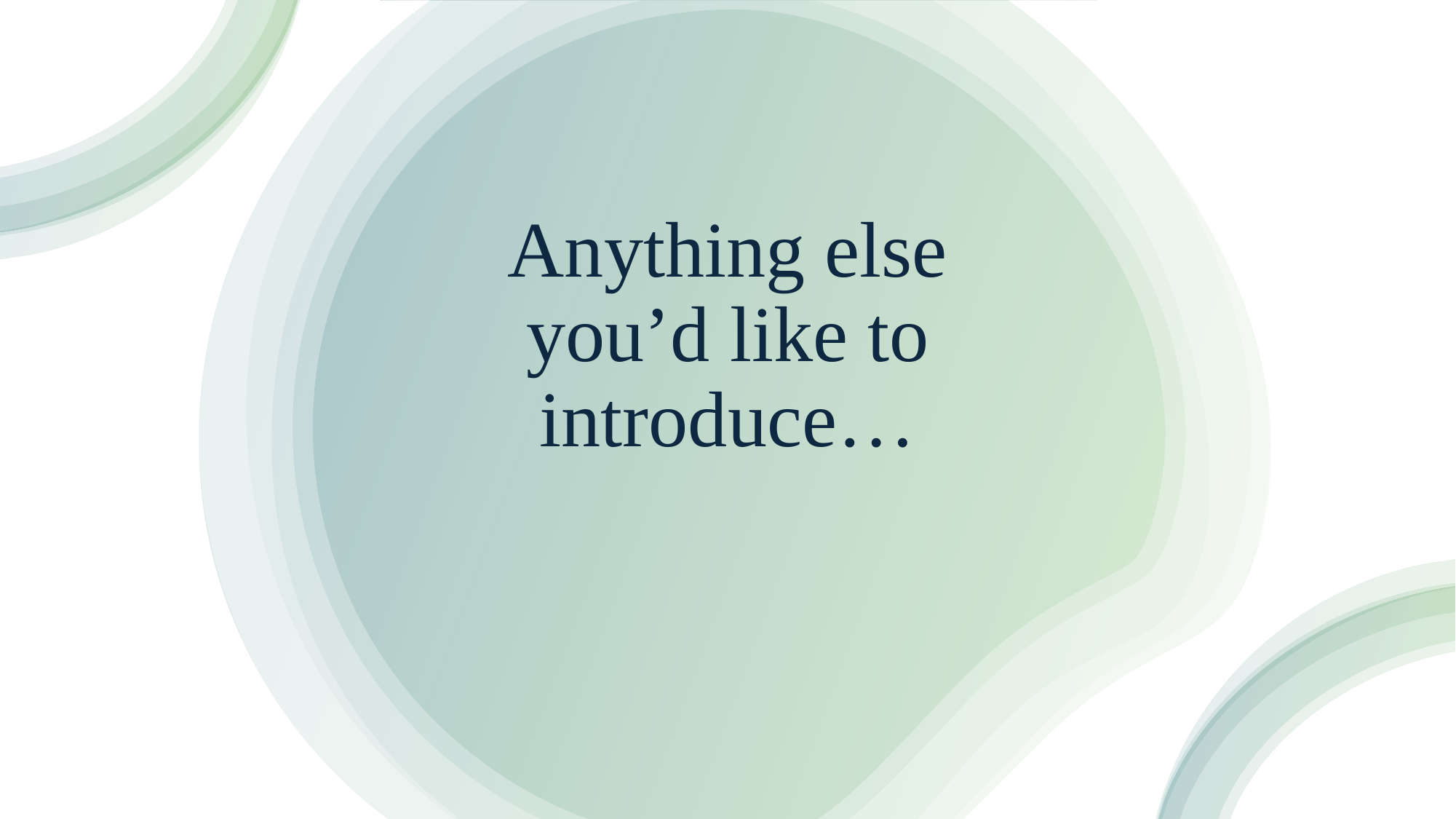

# Anything else you’d like to introduce…